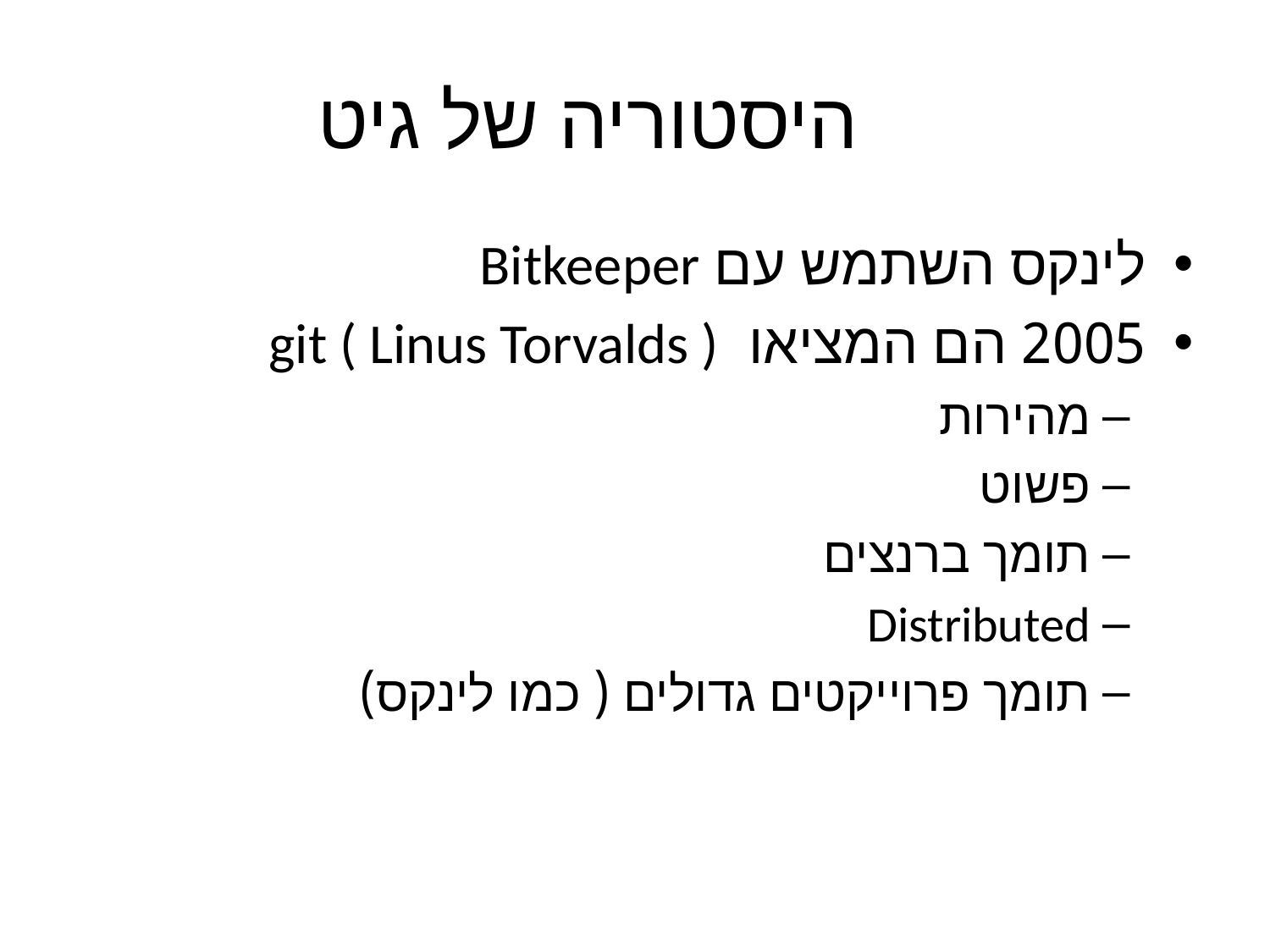

# היסטוריה של גיט
לינקס השתמש עם Bitkeeper
2005 הם המציאו  git ( Linus Torvalds )
מהירות
פשוט
תומך ברנצים
Distributed
תומך פרוייקטים גדולים ( כמו לינקס)